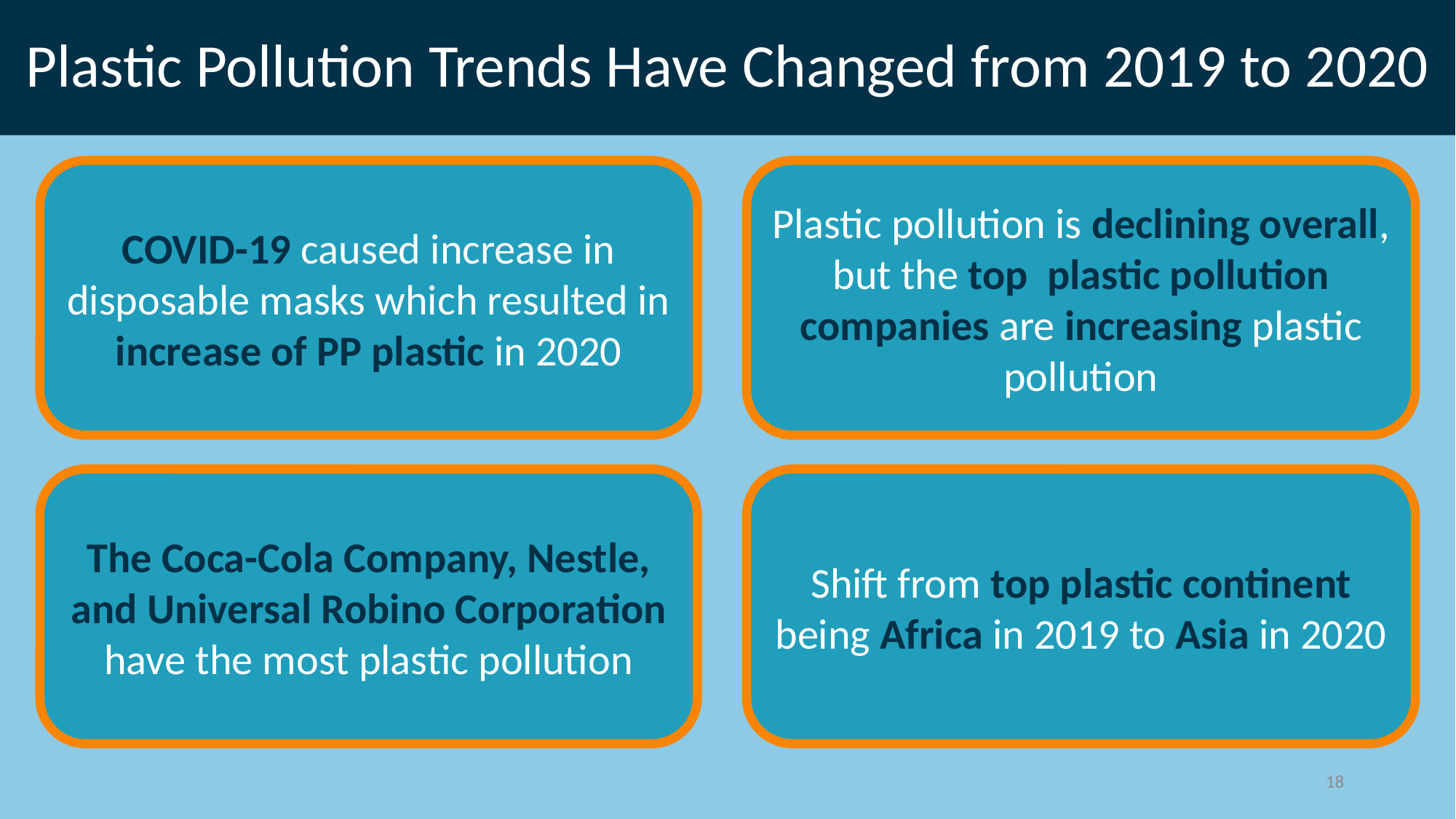

Plastic Pollution Trends Have Changed from 2019 to 2020
COVID-19 caused increase in disposable masks which resulted in increase of PP plastic in 2020
Plastic pollution is declining overall, but the top  plastic pollution companies are increasing plastic pollution
The Coca-Cola Company, Nestle, and Universal Robino Corporation have the most plastic pollution
Shift from top plastic continent being Africa in 2019 to Asia in 2020
18